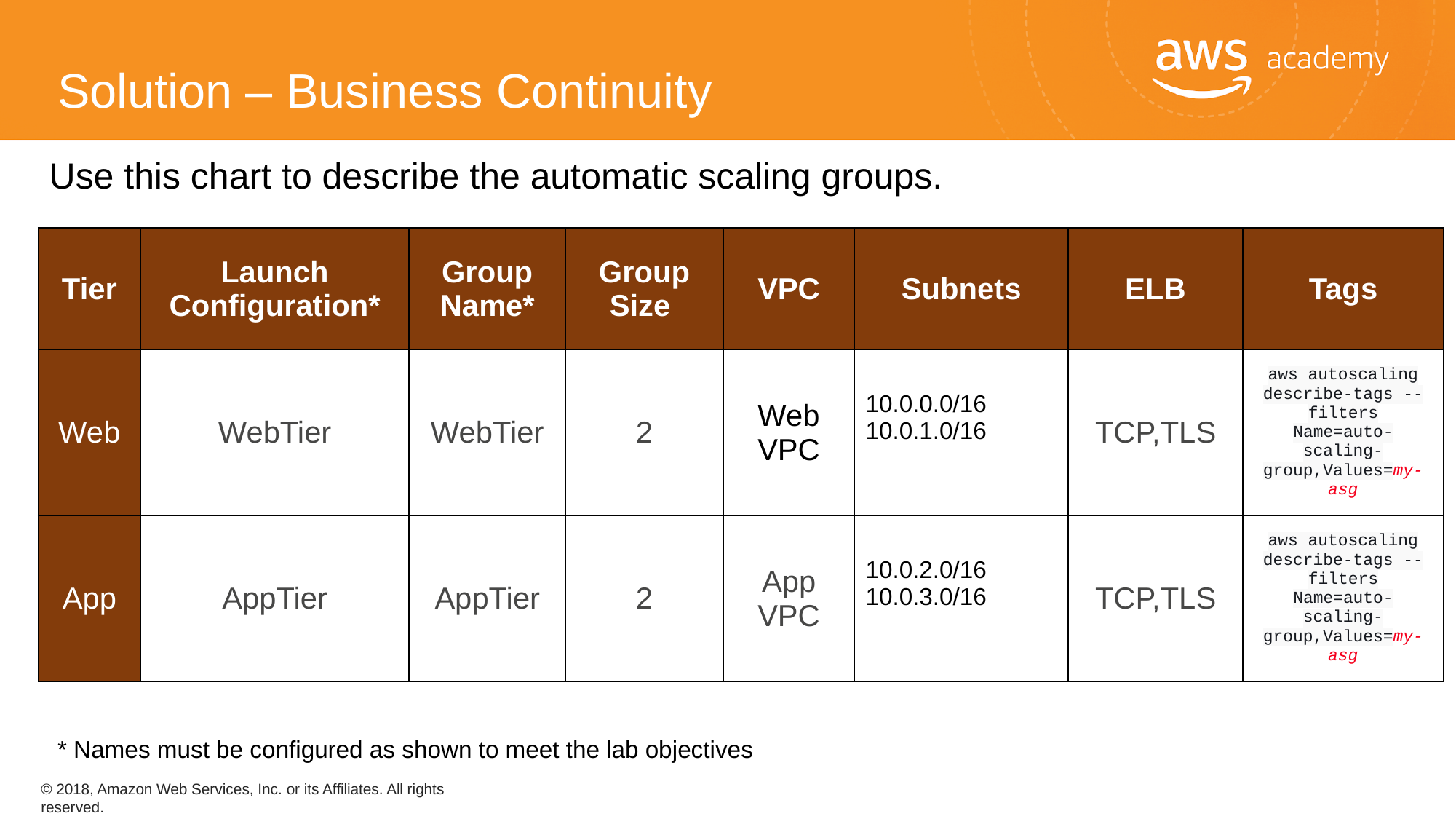

Solution – Business Continuity
Use this chart to describe the automatic scaling groups.
| Tier | Launch Configuration\* | Group Name\* | Group Size | VPC | Subnets | ELB | Tags |
| --- | --- | --- | --- | --- | --- | --- | --- |
| Web | WebTier | WebTier | 2 | Web VPC | 10.0.0.0/16 10.0.1.0/16 | TCP,TLS | aws autoscaling describe-tags --filters Name=auto-scaling-group,Values=my-asg |
| App | AppTier | AppTier | 2 | App VPC | 10.0.2.0/16 10.0.3.0/16 | TCP,TLS | aws autoscaling describe-tags --filters Name=auto-scaling-group,Values=my-asg |
* Names must be configured as shown to meet the lab objectives